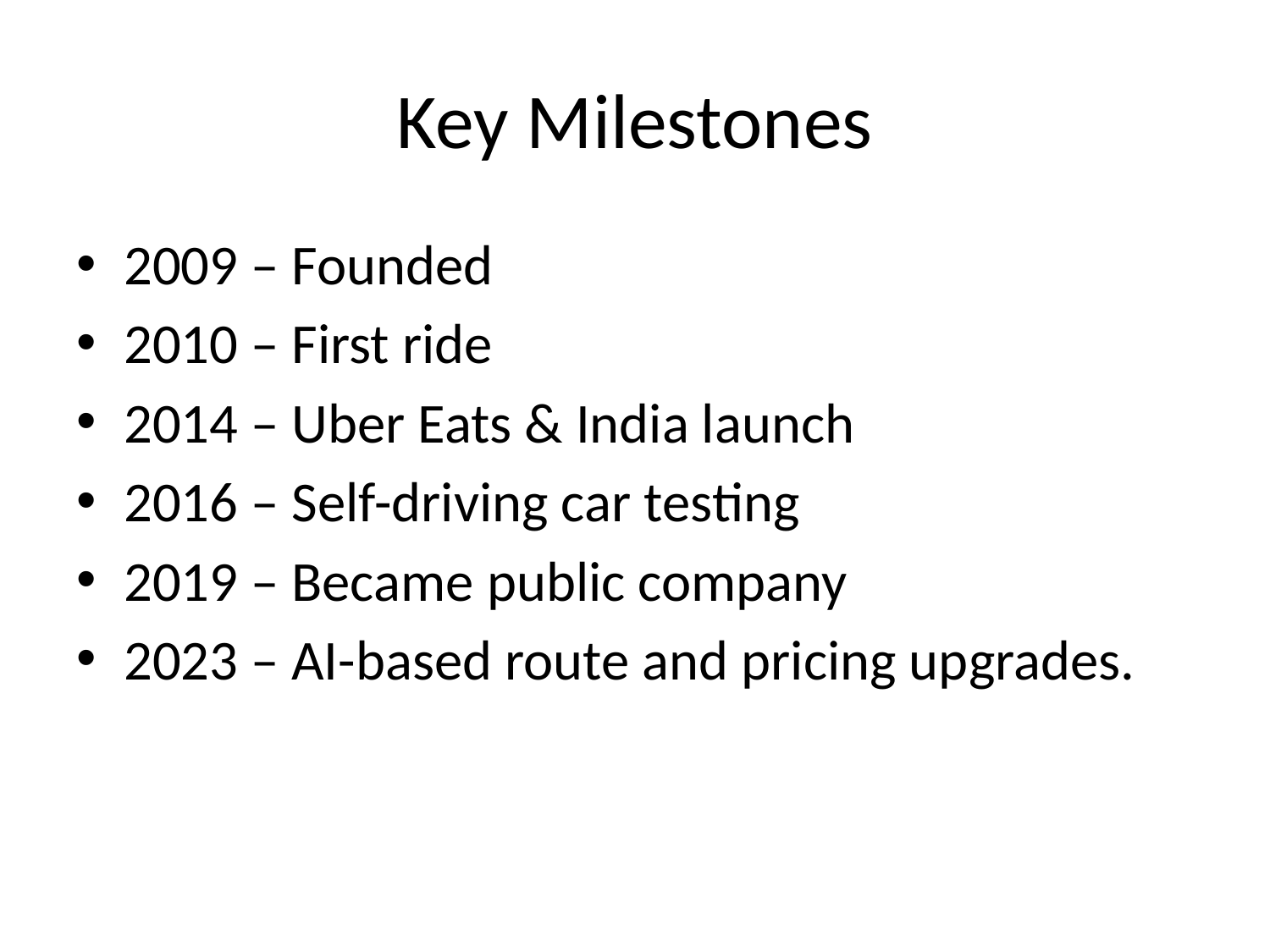

# Key Milestones
2009 – Founded
2010 – First ride
2014 – Uber Eats & India launch
2016 – Self-driving car testing
2019 – Became public company
2023 – AI-based route and pricing upgrades.